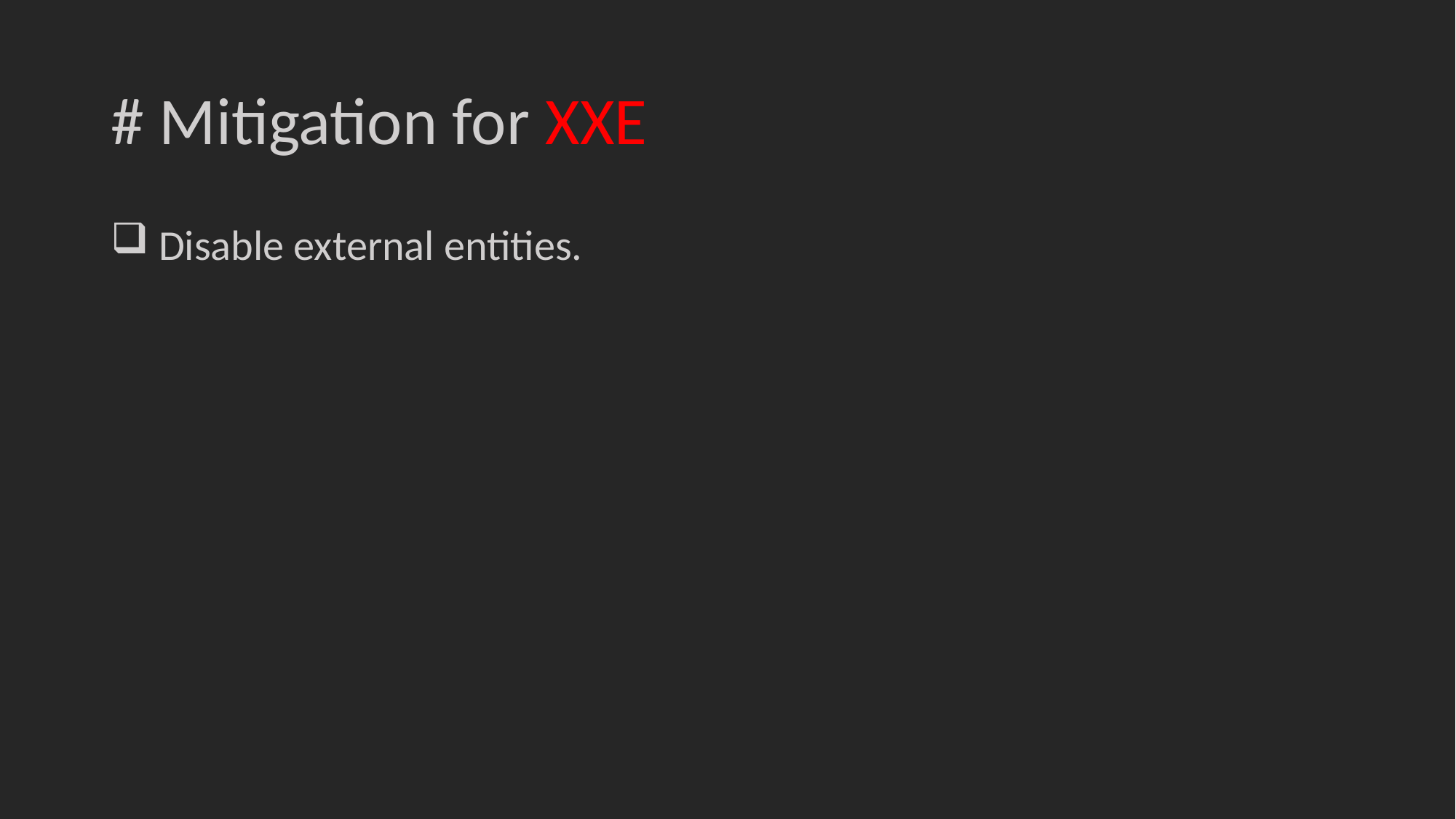

# # Mitigation for XXE
 Disable external entities.